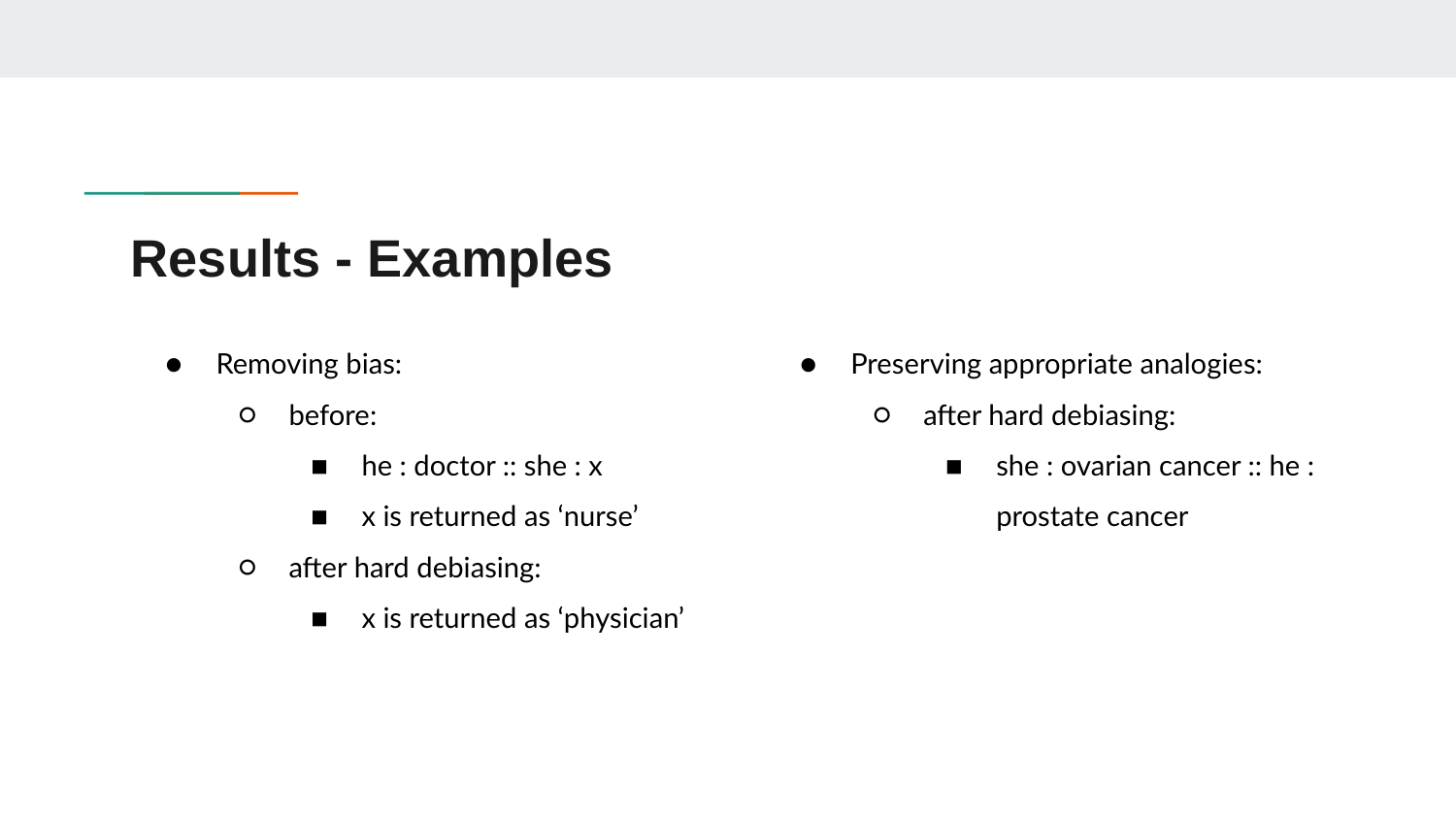

# Results - Examples
Removing bias:
before:
he : doctor :: she : x
x is returned as ‘nurse’
after hard debiasing:
x is returned as ‘physician’

Preserving appropriate analogies:
after hard debiasing:
she : ovarian cancer :: he : prostate cancer